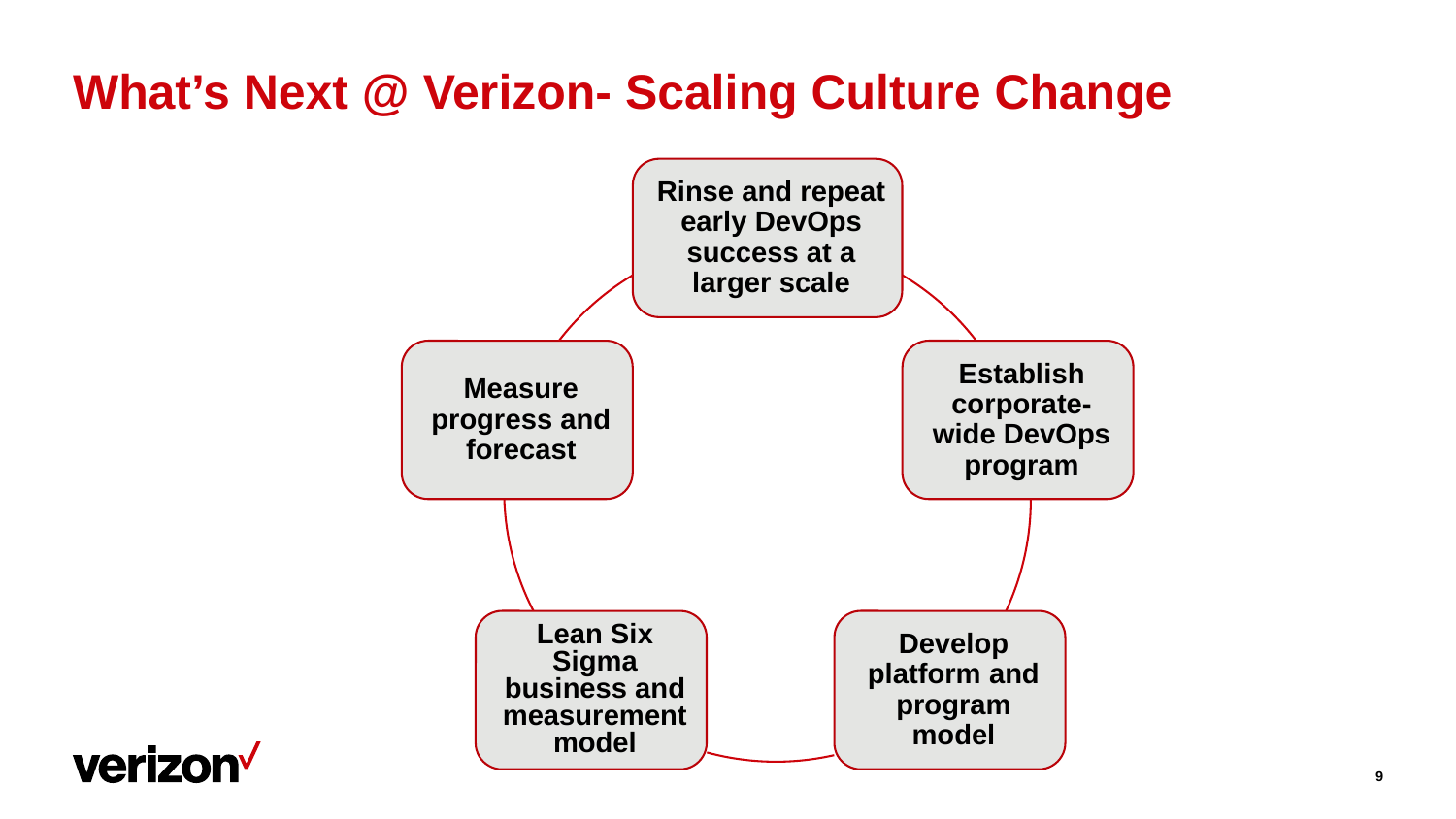

# What’s Next @ Verizon- Scaling Culture Change
Rinse and repeat early DevOps success at a larger scale
Establish corporate-wide DevOps program
Develop platform and program model
Lean Six Sigma business and measurement model
Measure progress and forecast
9